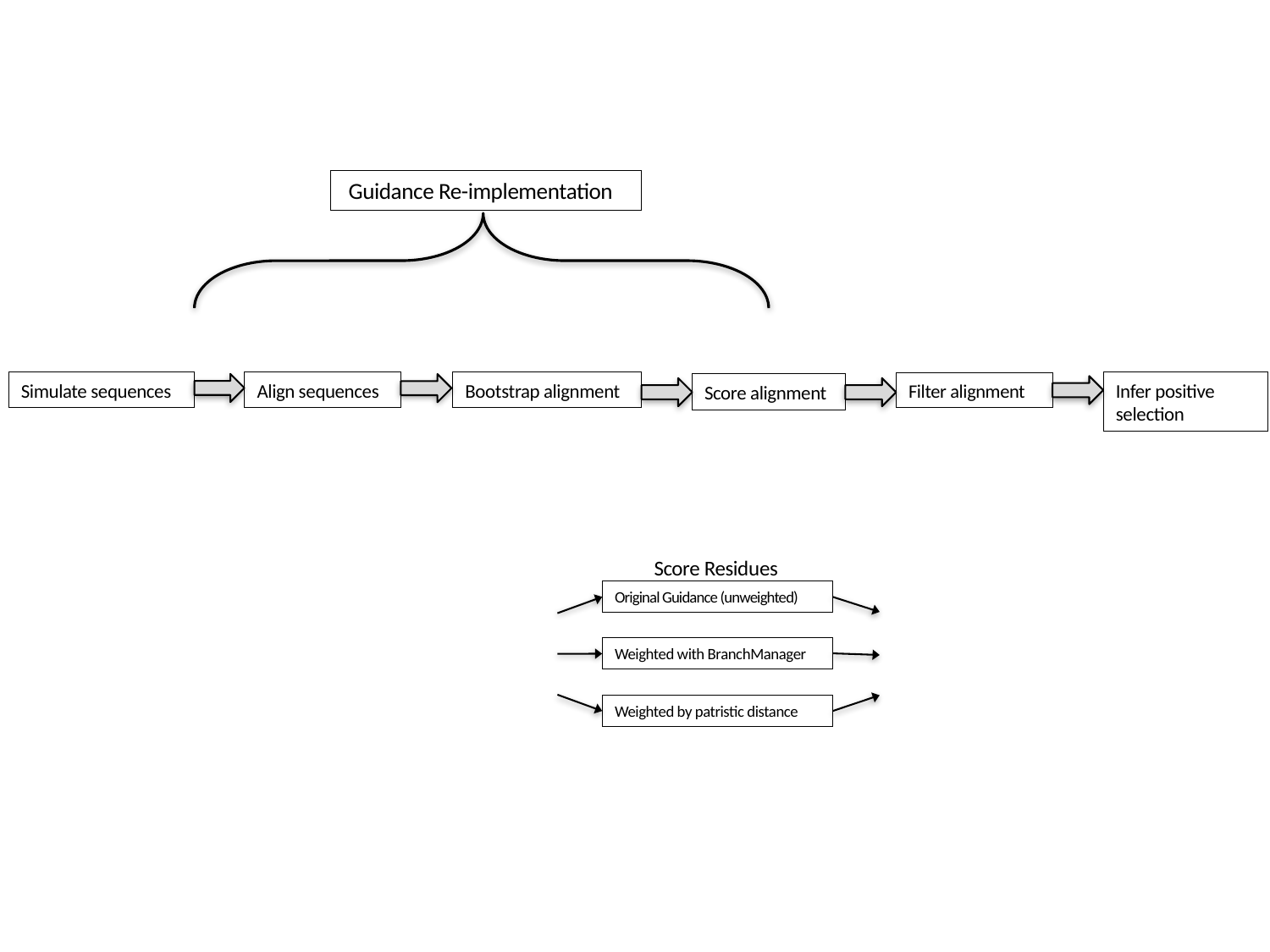

Guidance Re-implementation
Align sequences
Bootstrap alignment
Infer positive selection
Simulate sequences
Filter alignment

Score alignment

Score Residues
Original Guidance (unweighted)
Weighted with BranchManager
Weighted by patristic distance